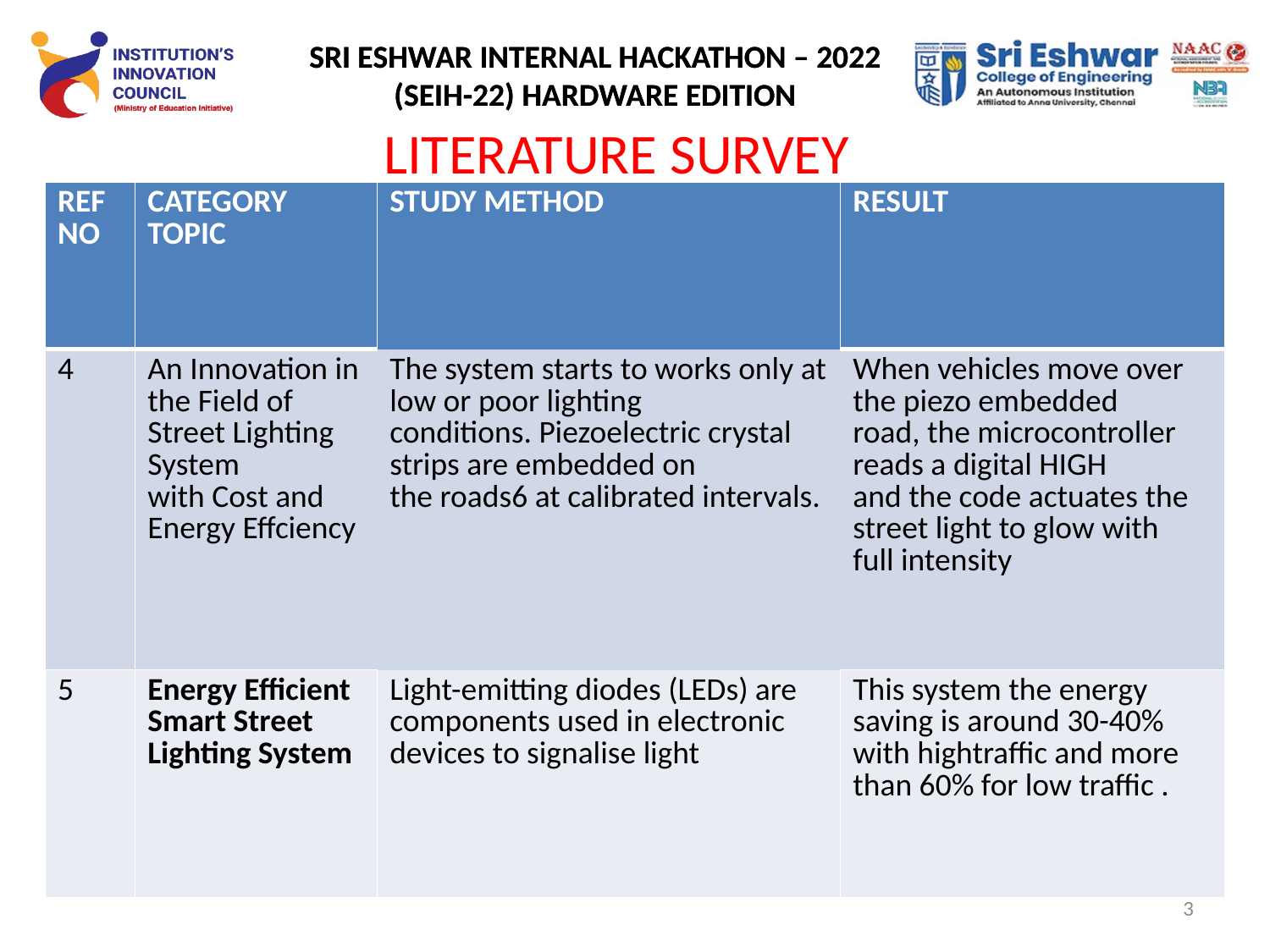

# LITERATURE SURVEY
| REF NO | CATEGORY TOPIC | STUDY METHOD | RESULT |
| --- | --- | --- | --- |
| 4 | An Innovation in the Field of Street Lighting System with Cost and Energy Effciency | The system starts to works only at low or poor lighting conditions. Piezoelectric crystal strips are embedded on the roads6 at calibrated intervals. | When vehicles move over the piezo embedded road, the microcontroller reads a digital HIGH and the code actuates the street light to glow with full intensity |
| 5 | Energy Efficient Smart Street Lighting System | Light-emitting diodes (LEDs) are components used in electronic devices to signalise light | This system the energy saving is around 30-40% with hightraffic and more than 60% for low traffic . |
3